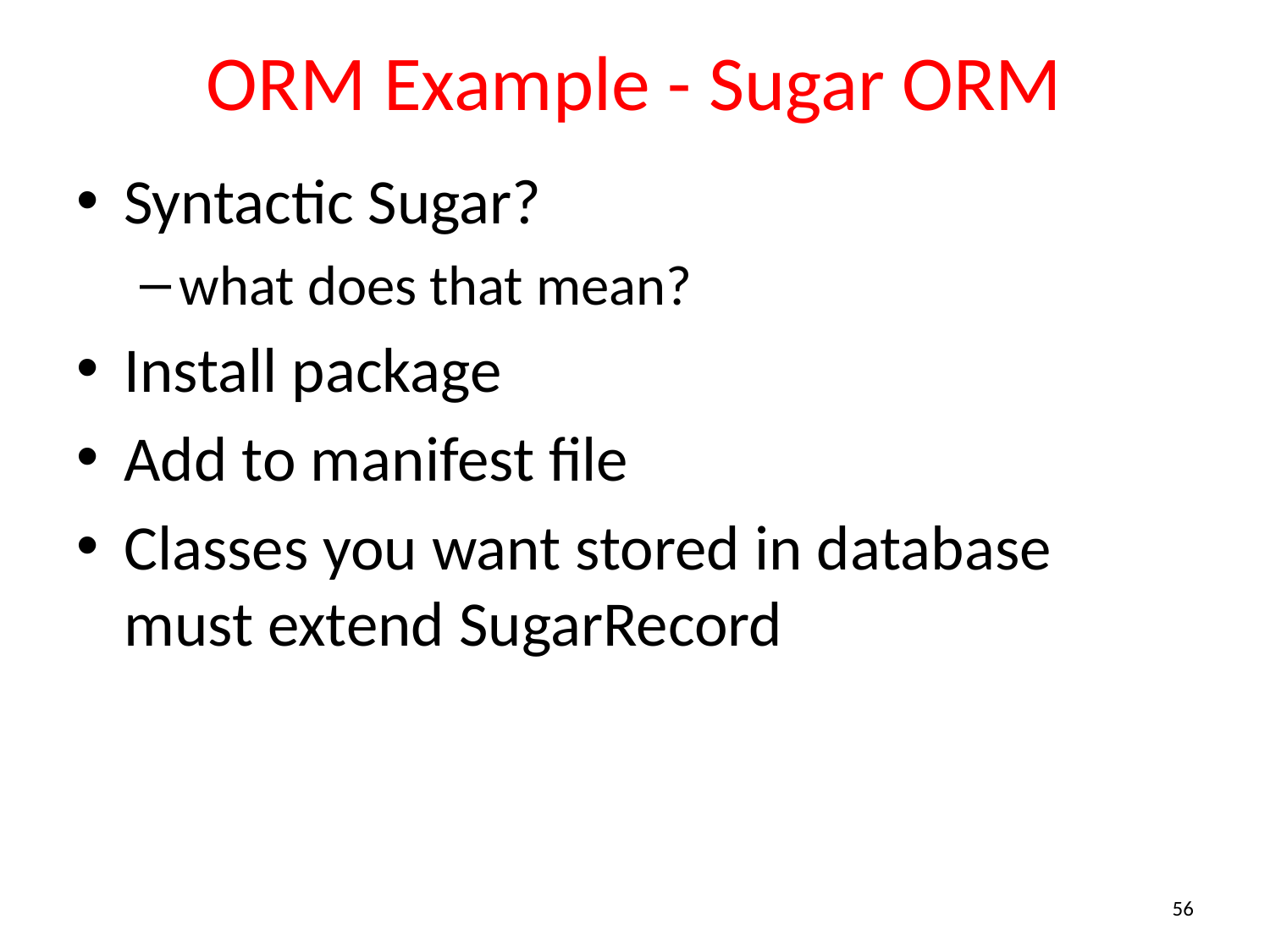

# ORM Example - Sugar ORM
Syntactic Sugar?
what does that mean?
Install package
Add to manifest file
Classes you want stored in database must extend SugarRecord
56